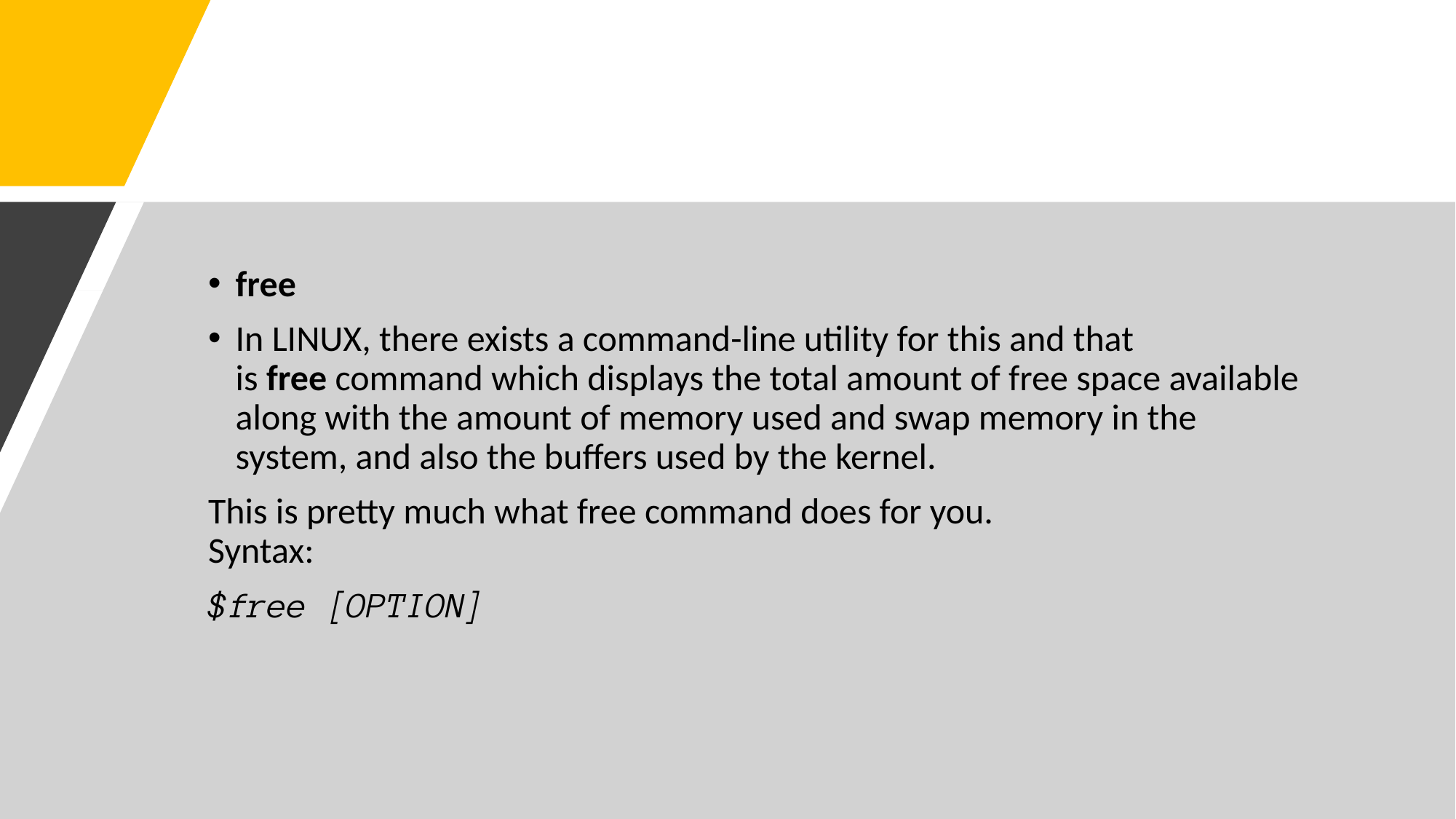

#

free
In LINUX, there exists a command-line utility for this and that is free command which displays the total amount of free space available along with the amount of memory used and swap memory in the system, and also the buffers used by the kernel.
This is pretty much what free command does for you.
Syntax:
$free [OPTION]